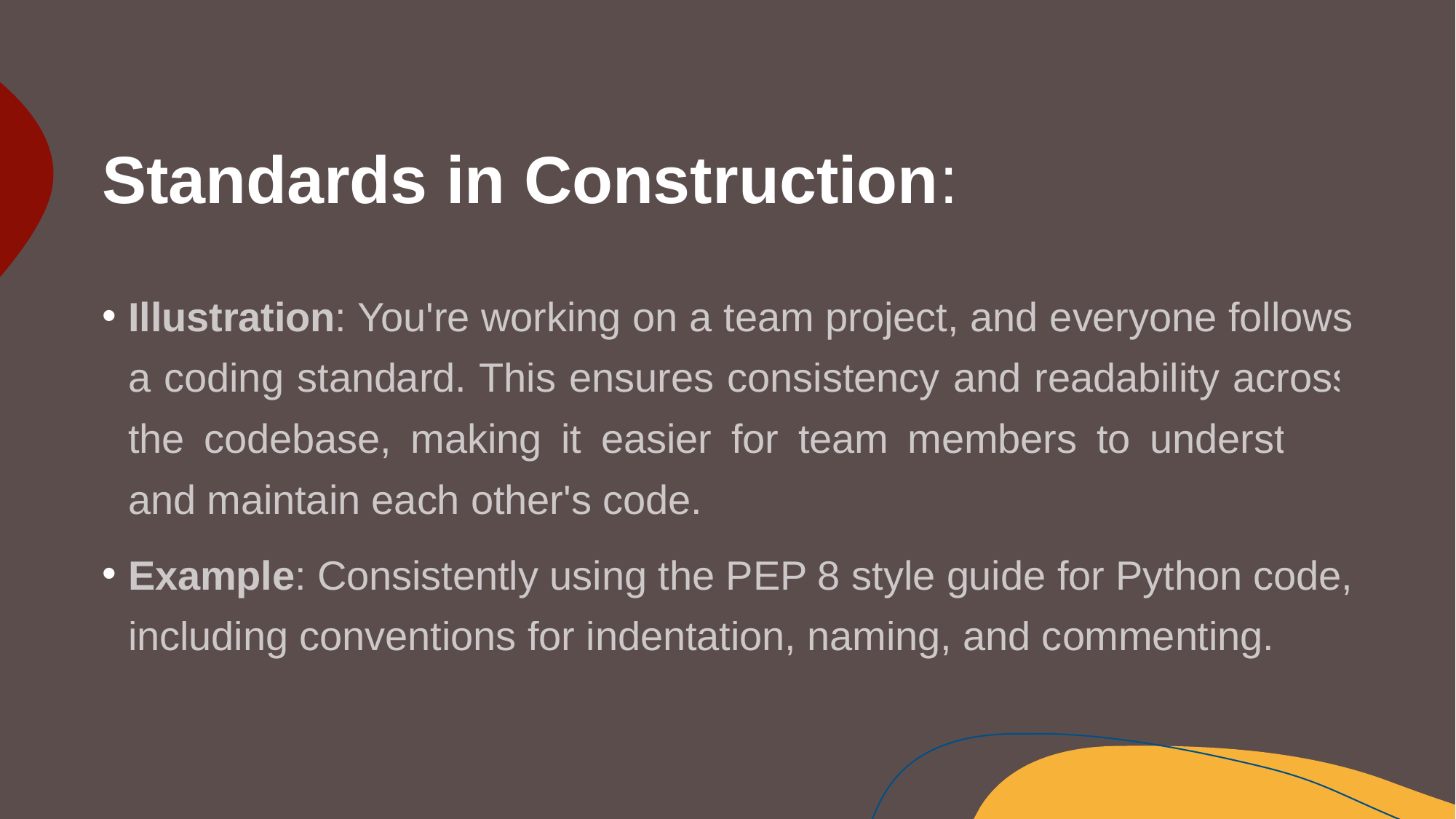

# Standards in Construction:
Illustration: You're working on a team project, and everyone follows a coding standard. This ensures consistency and readability across the codebase, making it easier for team members to understand and maintain each other's code.
Example: Consistently using the PEP 8 style guide for Python code, including conventions for indentation, naming, and commenting.